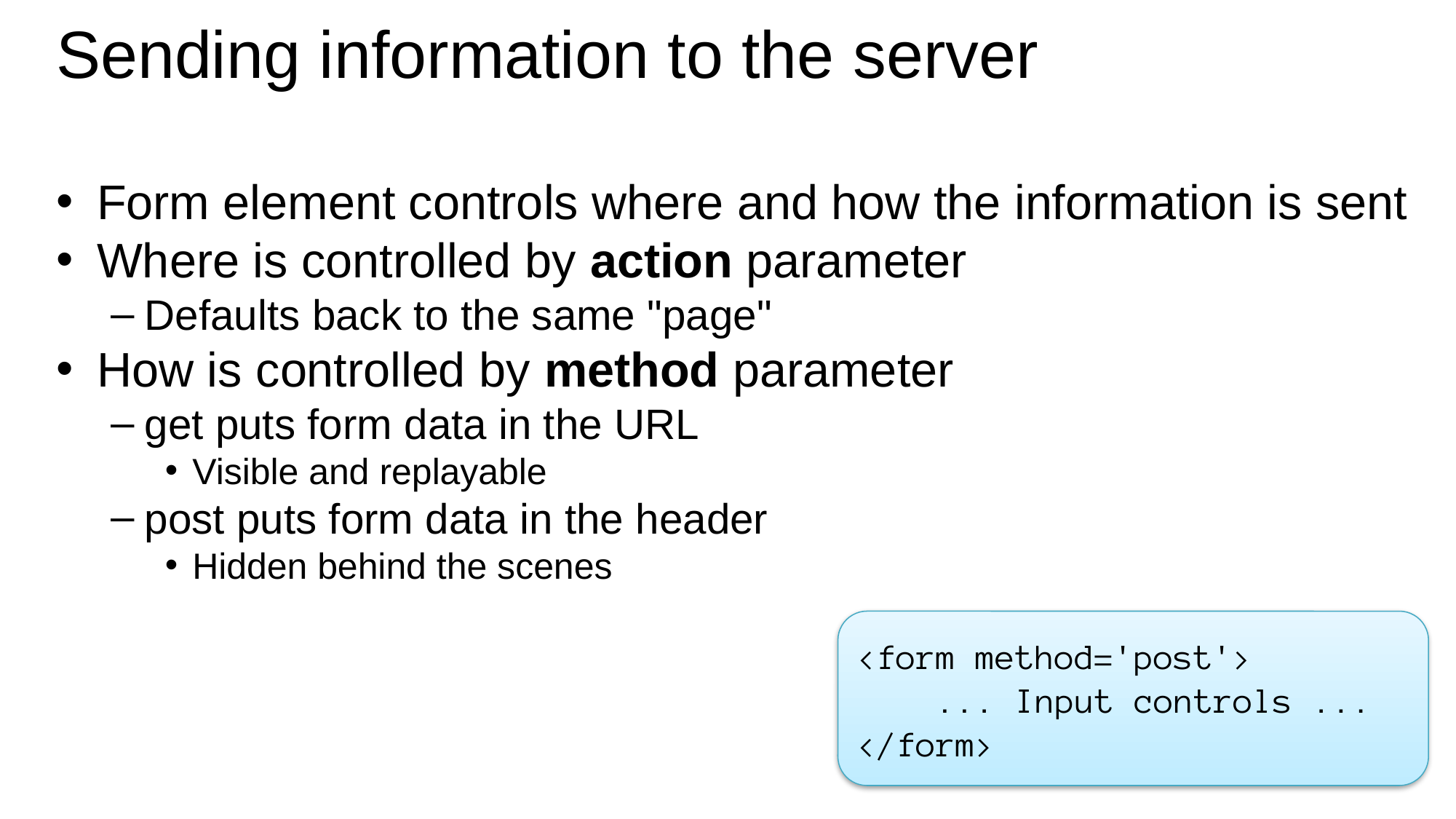

Sending information to the server
Form element controls where and how the information is sent
Where is controlled by action parameter
Defaults back to the same "page"
How is controlled by method parameter
get puts form data in the URL
Visible and replayable
post puts form data in the header
Hidden behind the scenes
<form method='post'>
    ... Input controls ...
</form>